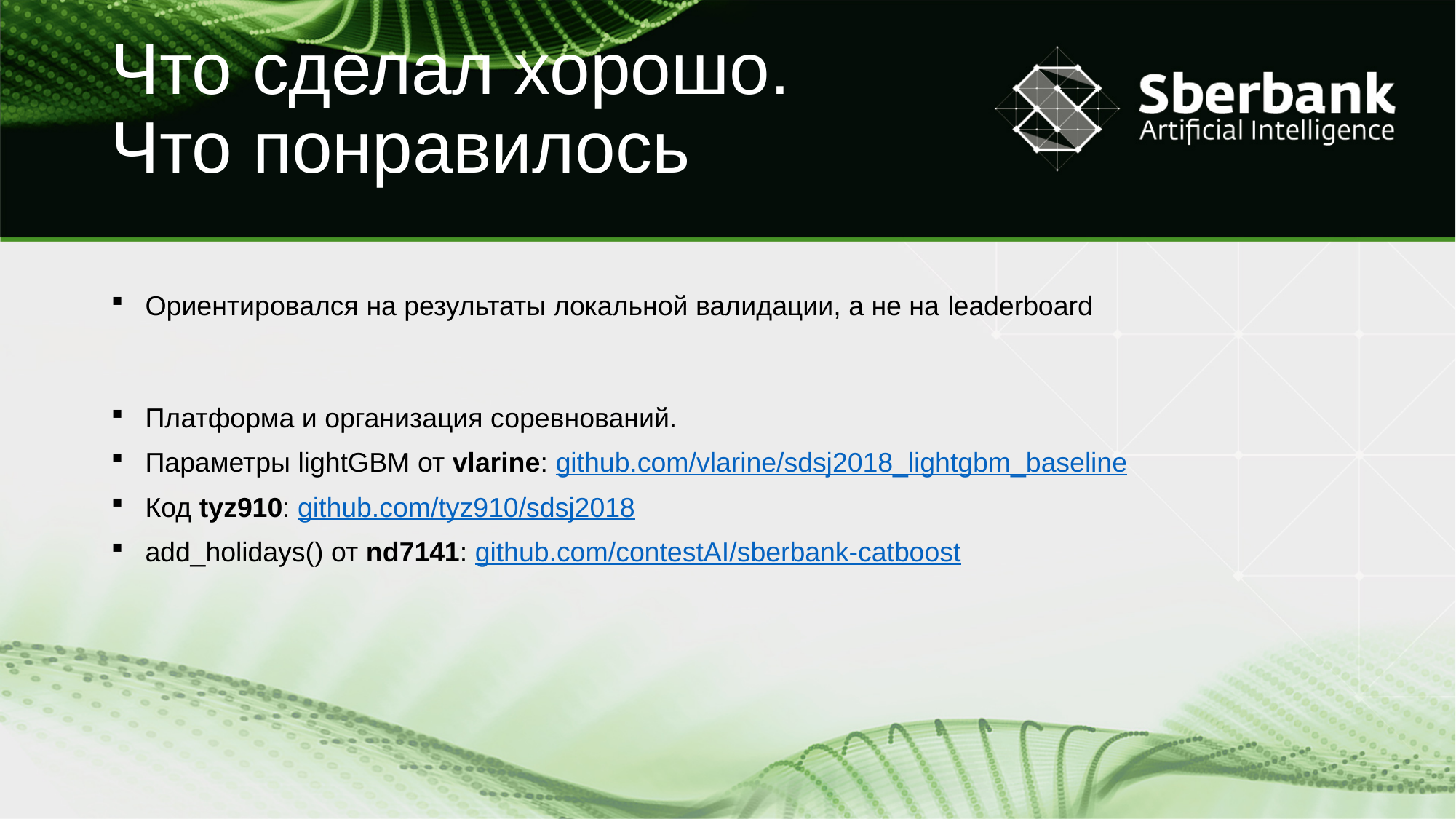

# Что сделал хорошо. Что понравилось
Ориентировался на результаты локальной валидации, а не на leaderboard
Платформа и организация соревнований.
Параметры lightGBM от vlarine: github.com/vlarine/sdsj2018_lightgbm_baseline
Код tyz910: github.com/tyz910/sdsj2018
add_holidays() от nd7141: github.com/contestAI/sberbank-catboost